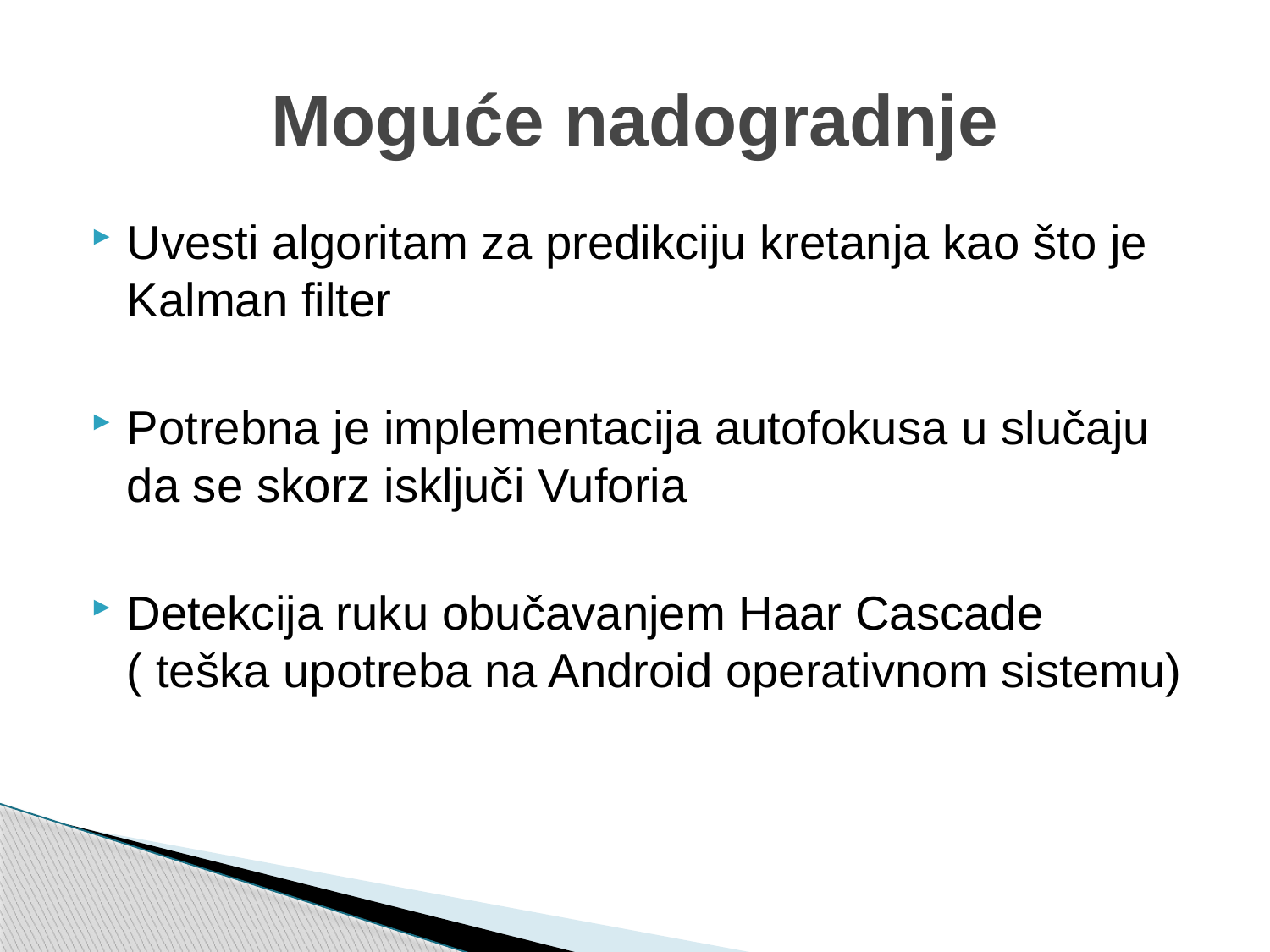

# Moguće nadogradnje
Uvesti algoritam za predikciju kretanja kao što je Kalman filter

Potrebna je implementacija autofokusa u slučaju da se skorz isključi Vuforia

Detekcija ruku obučavanjem Haar Cascade ( teška upotreba na Android operativnom sistemu)